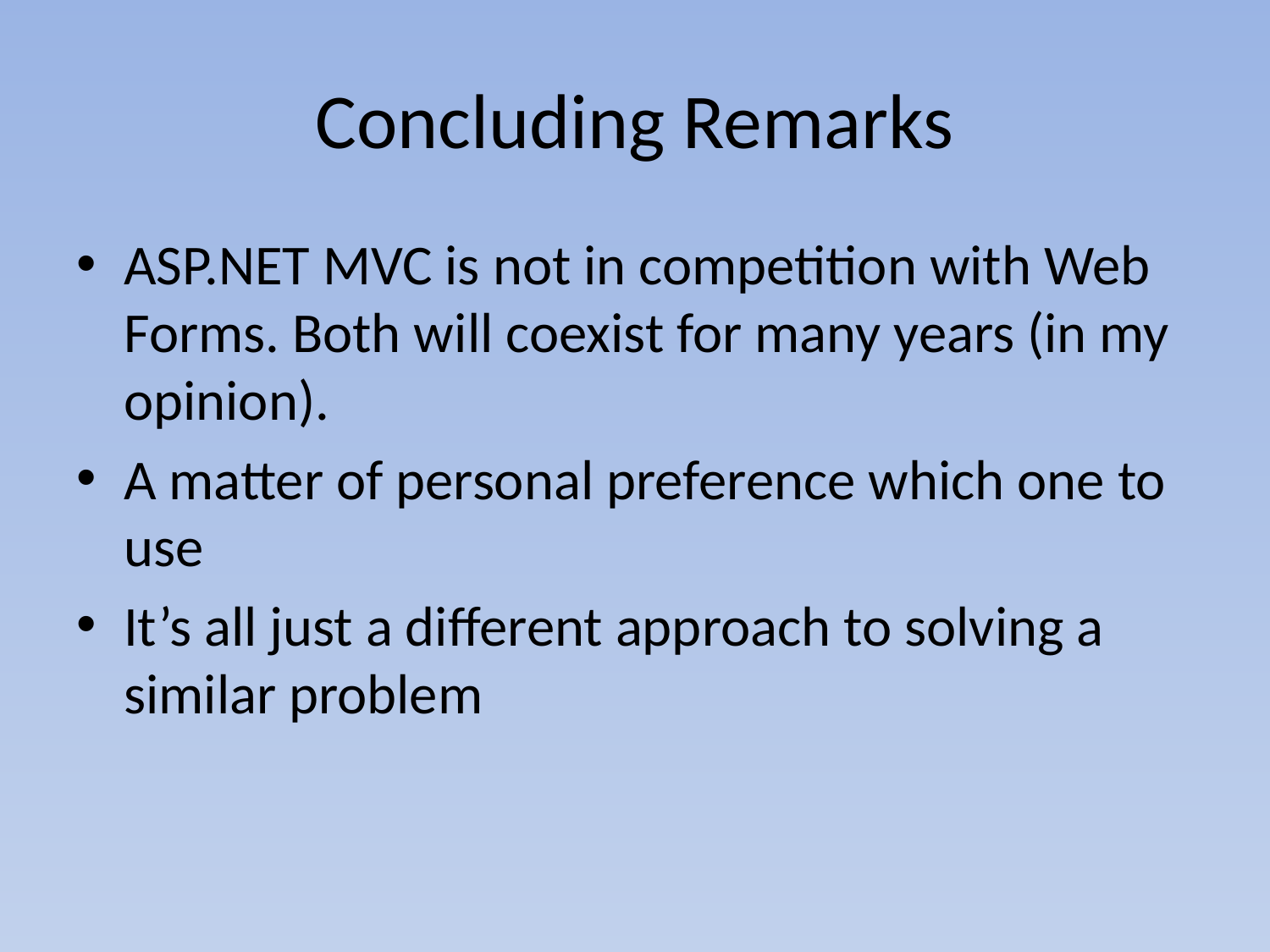

# Concluding Remarks
ASP.NET MVC is not in competition with Web Forms. Both will coexist for many years (in my opinion).
A matter of personal preference which one to use
It’s all just a different approach to solving a similar problem